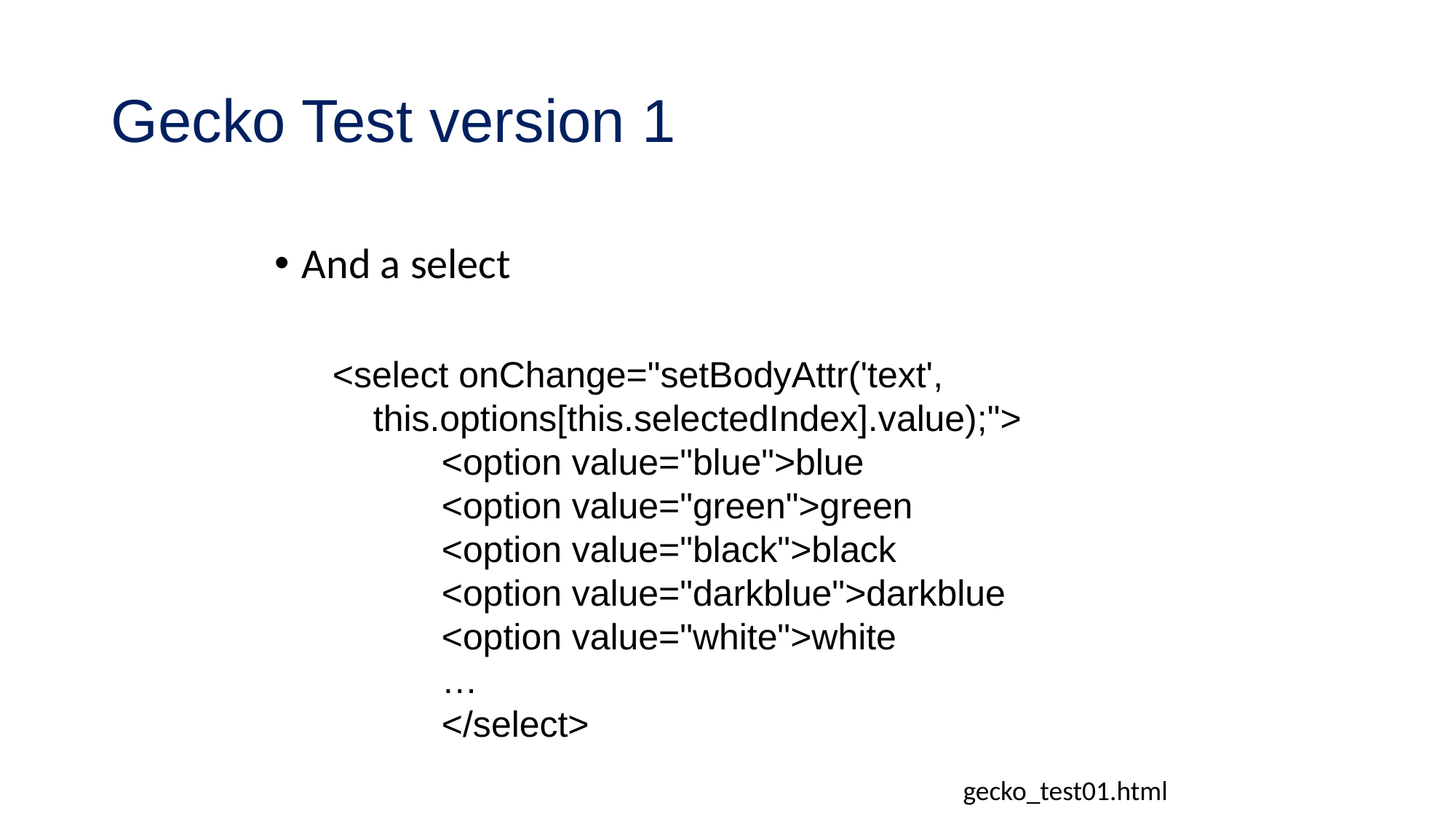

# Gecko Test version 1
And a select
<select onChange="setBodyAttr('text',
    this.options[this.selectedIndex].value);">
	<option value="blue">blue
	<option value="green">green
	<option value="black">black
	<option value="darkblue">darkblue
	<option value="white">white
	…
	</select>
gecko_test01.html